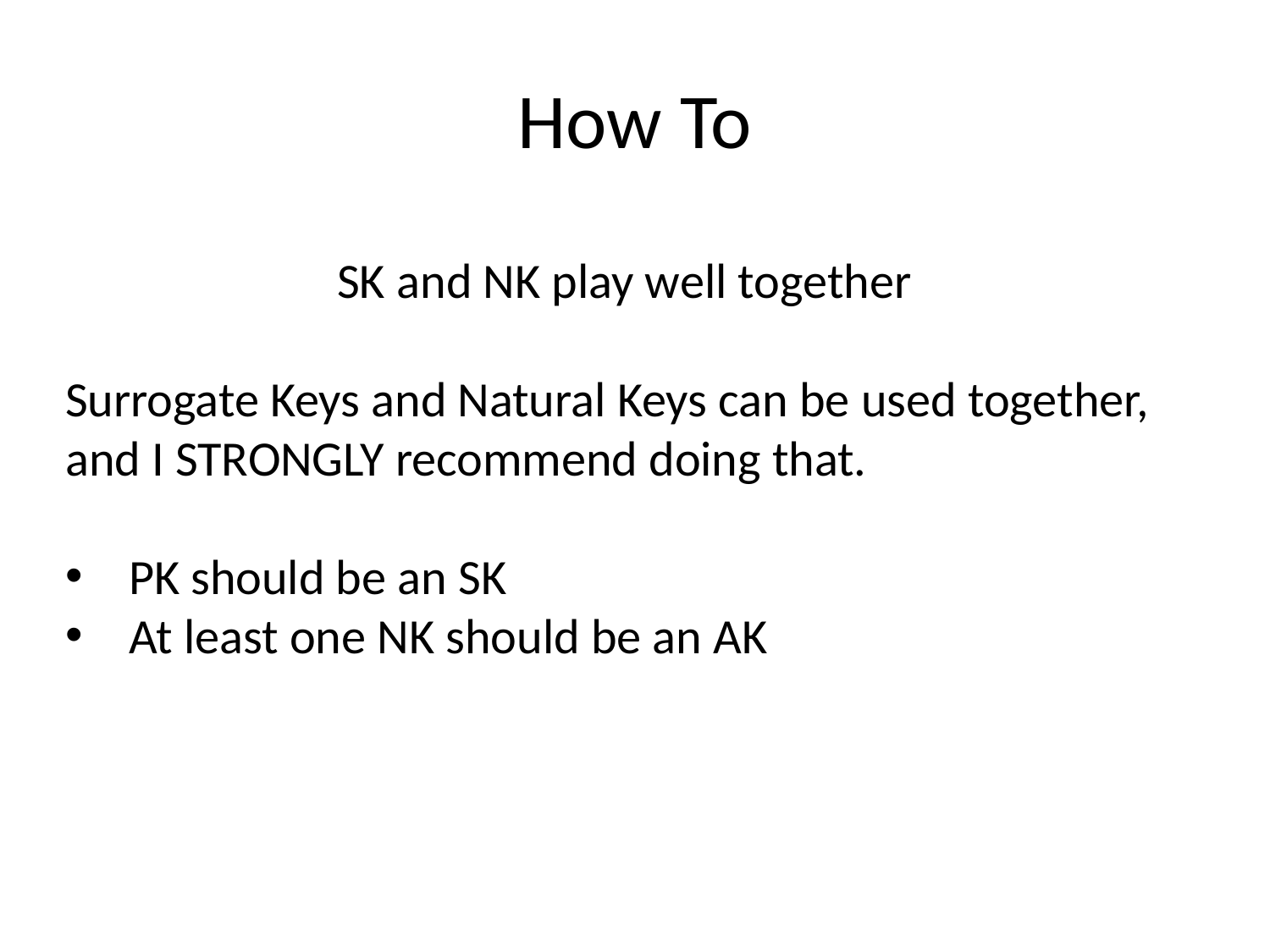

# How To
SK and NK play well together

Surrogate Keys and Natural Keys can be used together, and I STRONGLY recommend doing that.

PK should be an SK
At least one NK should be an AK